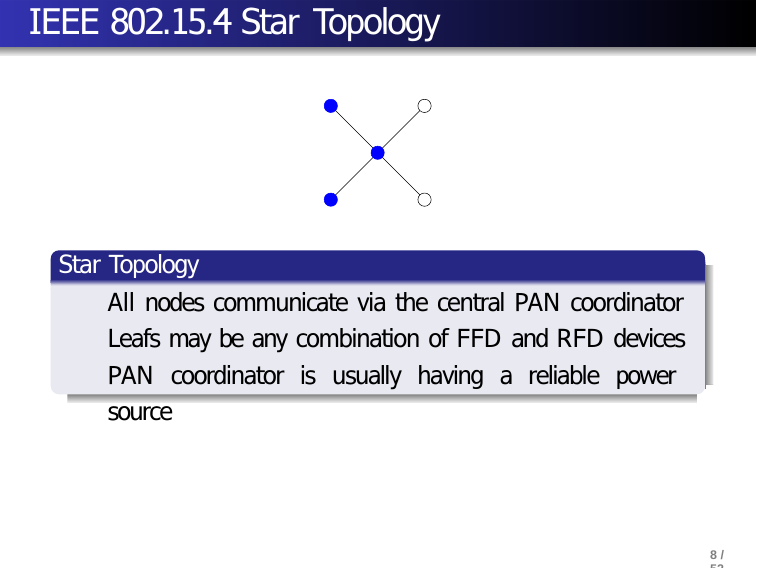

# IEEE 802.15.4 Star Topology

Star Topology
All nodes communicate via the central PAN coordinator  Leafs may be any combination of FFD and RFD devices  PAN coordinator is usually having a reliable power  source

8 / 52